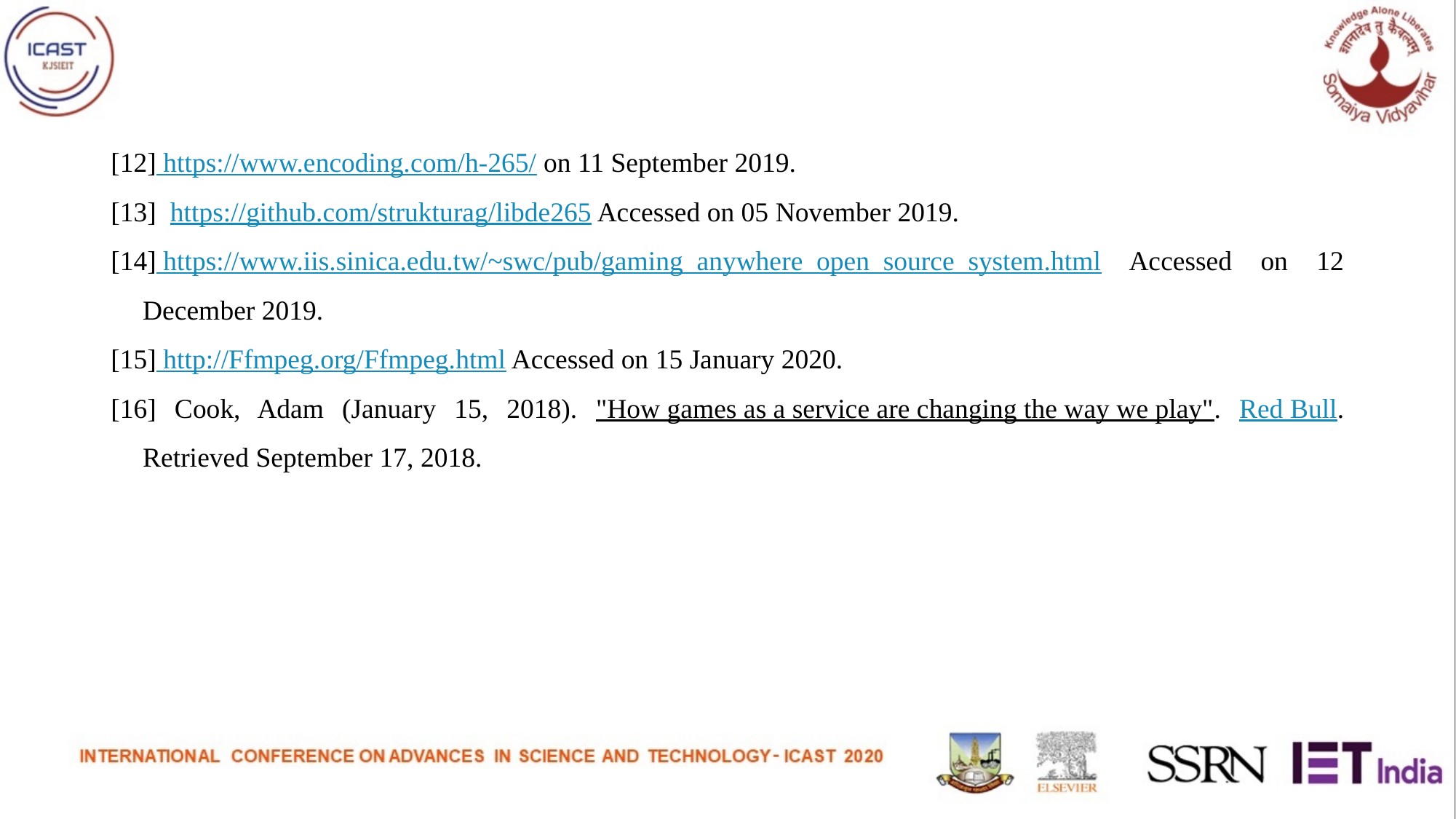

#
[12] https://www.encoding.com/h-265/ on 11 September 2019.
[13]  https://github.com/strukturag/libde265 Accessed on 05 November 2019.
[14] https://www.iis.sinica.edu.tw/~swc/pub/gaming_anywhere_open_source_system.html Accessed on 12 December 2019.
[15] http://Ffmpeg.org/Ffmpeg.html Accessed on 15 January 2020.
[16] Cook, Adam (January 15, 2018). "How games as a service are changing the way we play". Red Bull. Retrieved September 17, 2018.